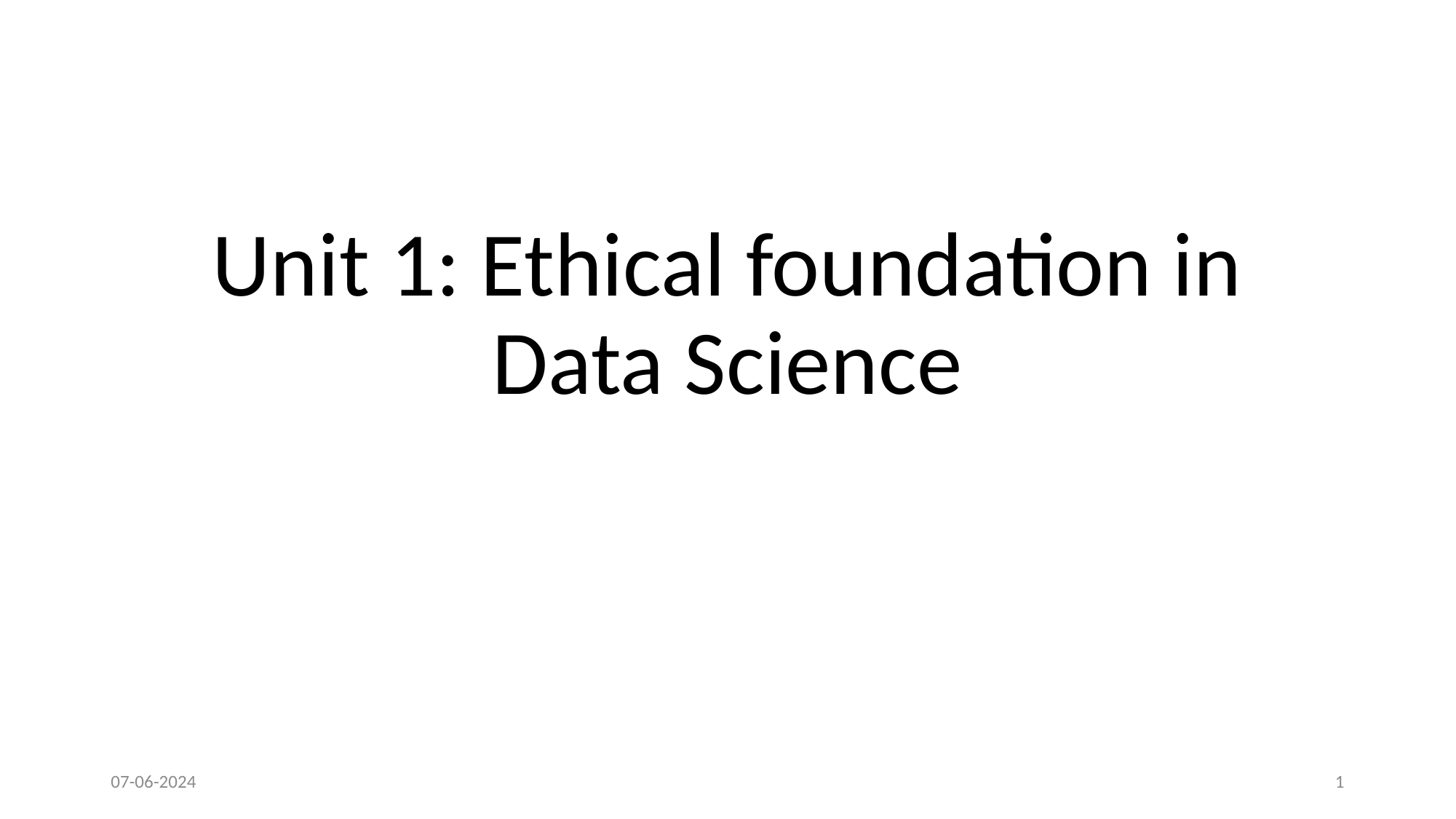

# Unit 1: Ethical foundation in Data Science

07-06-2024
1